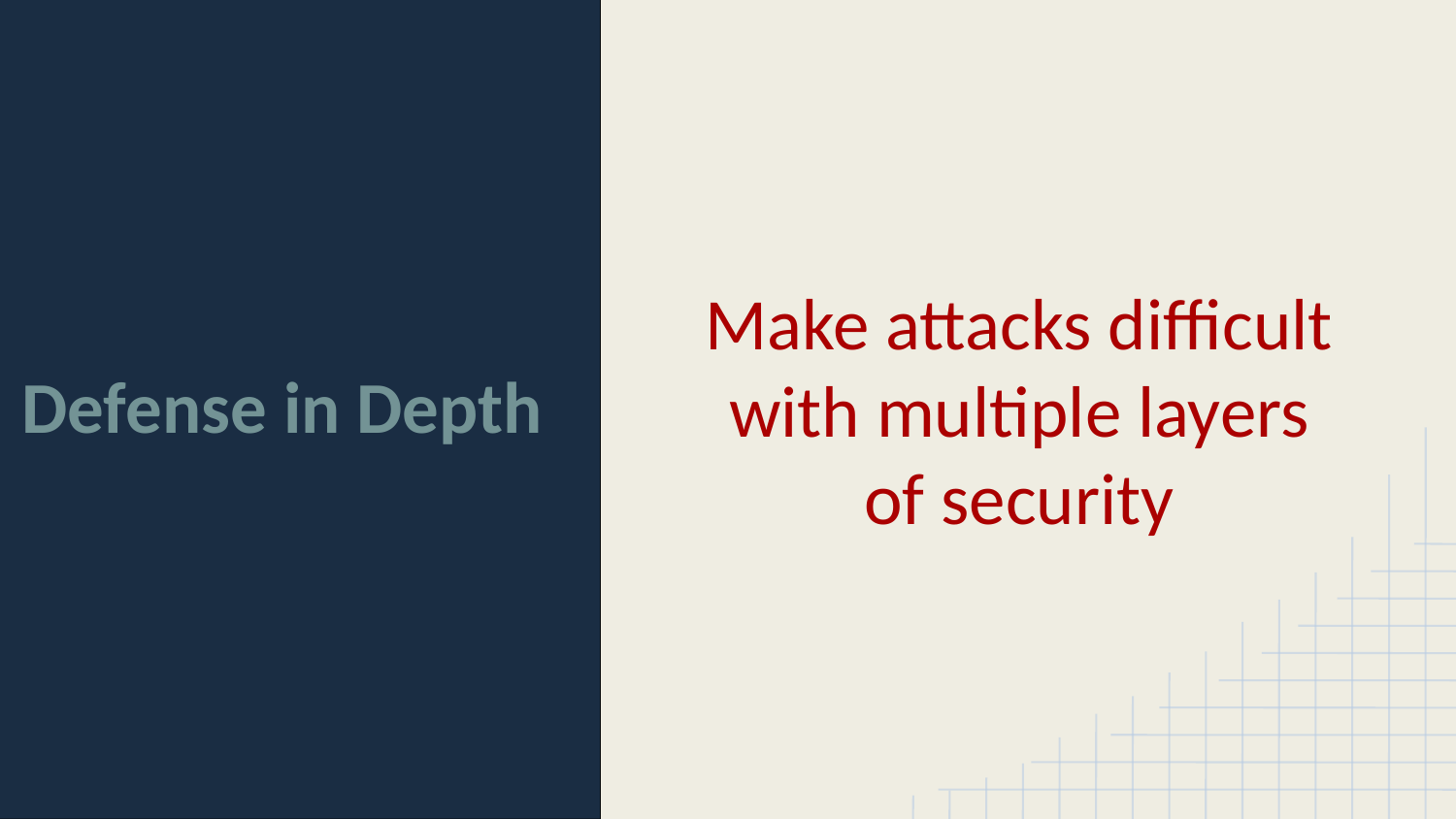

Defense in Depth
Make attacks difficult with multiple layers of security